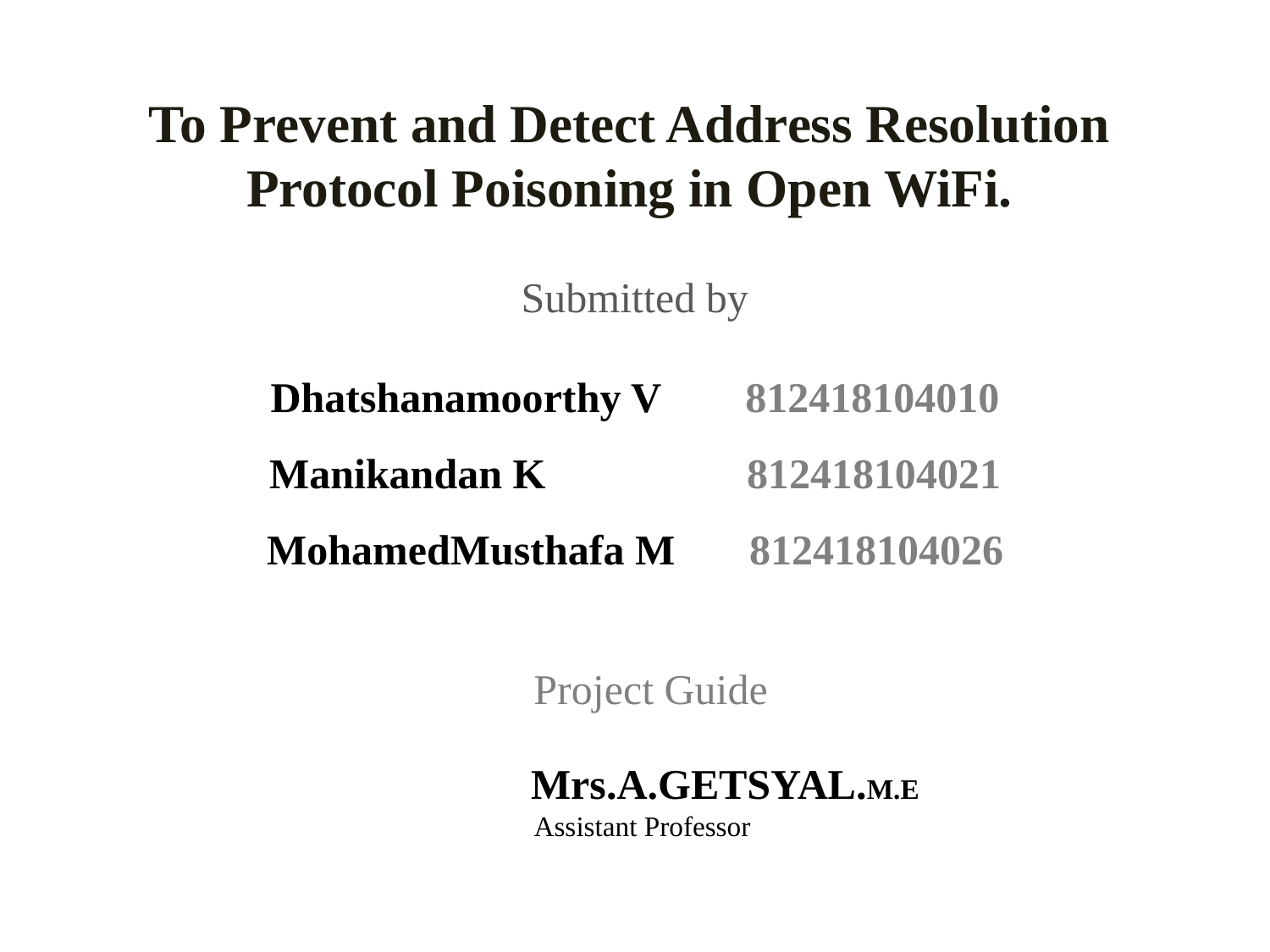

To Prevent and Detect Address Resolution Protocol Poisoning in Open WiFi.
Submitted by
Dhatshanamoorthy V        812418104010
Manikandan K                   812418104021
MohamedMusthafa M       812418104026
          Project Guide
     Mrs.A.GETSYAL.M.E
        Assistant Professor